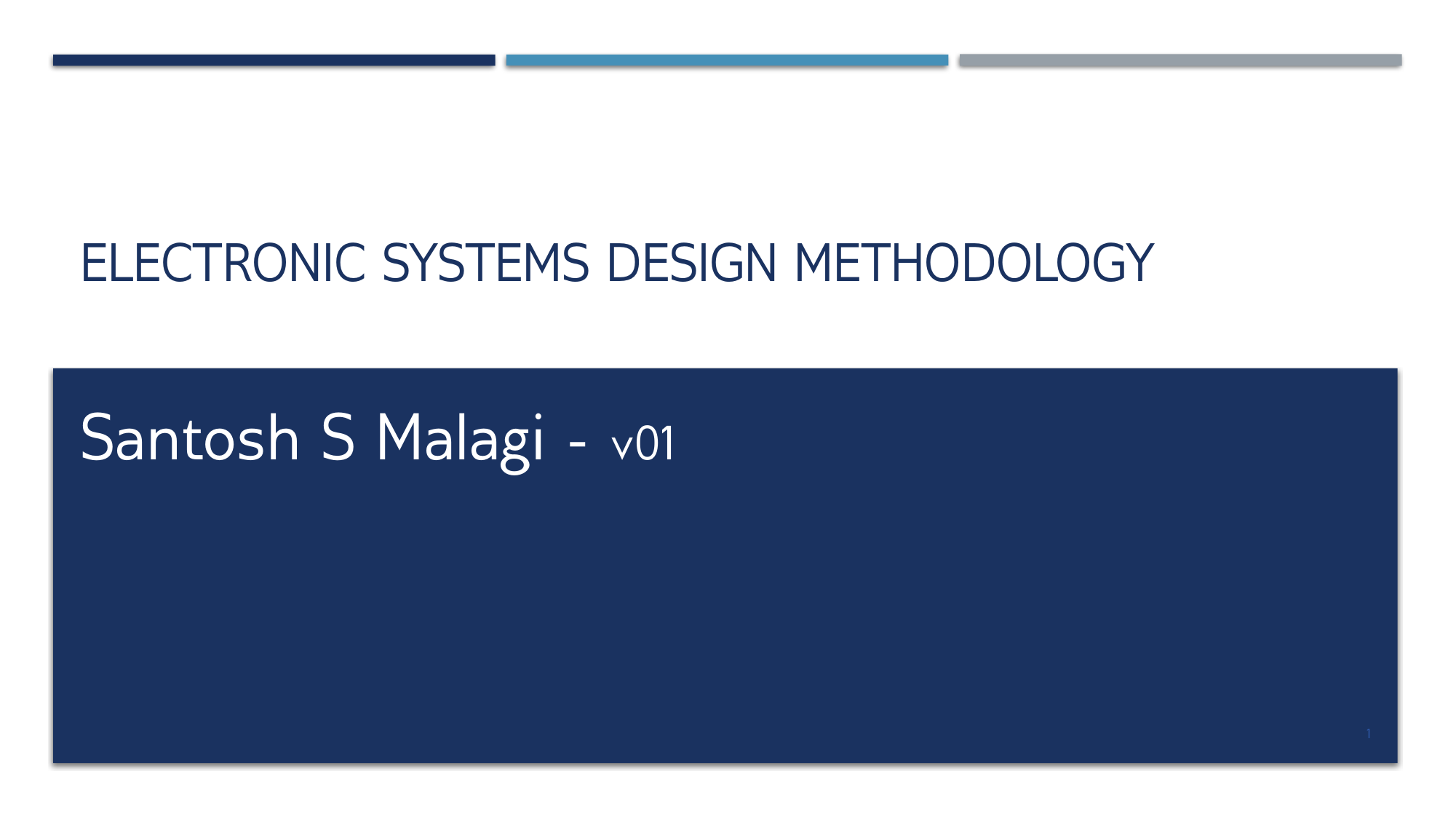

# Electronic Systems Design Methodology
Santosh S Malagi - v01
1